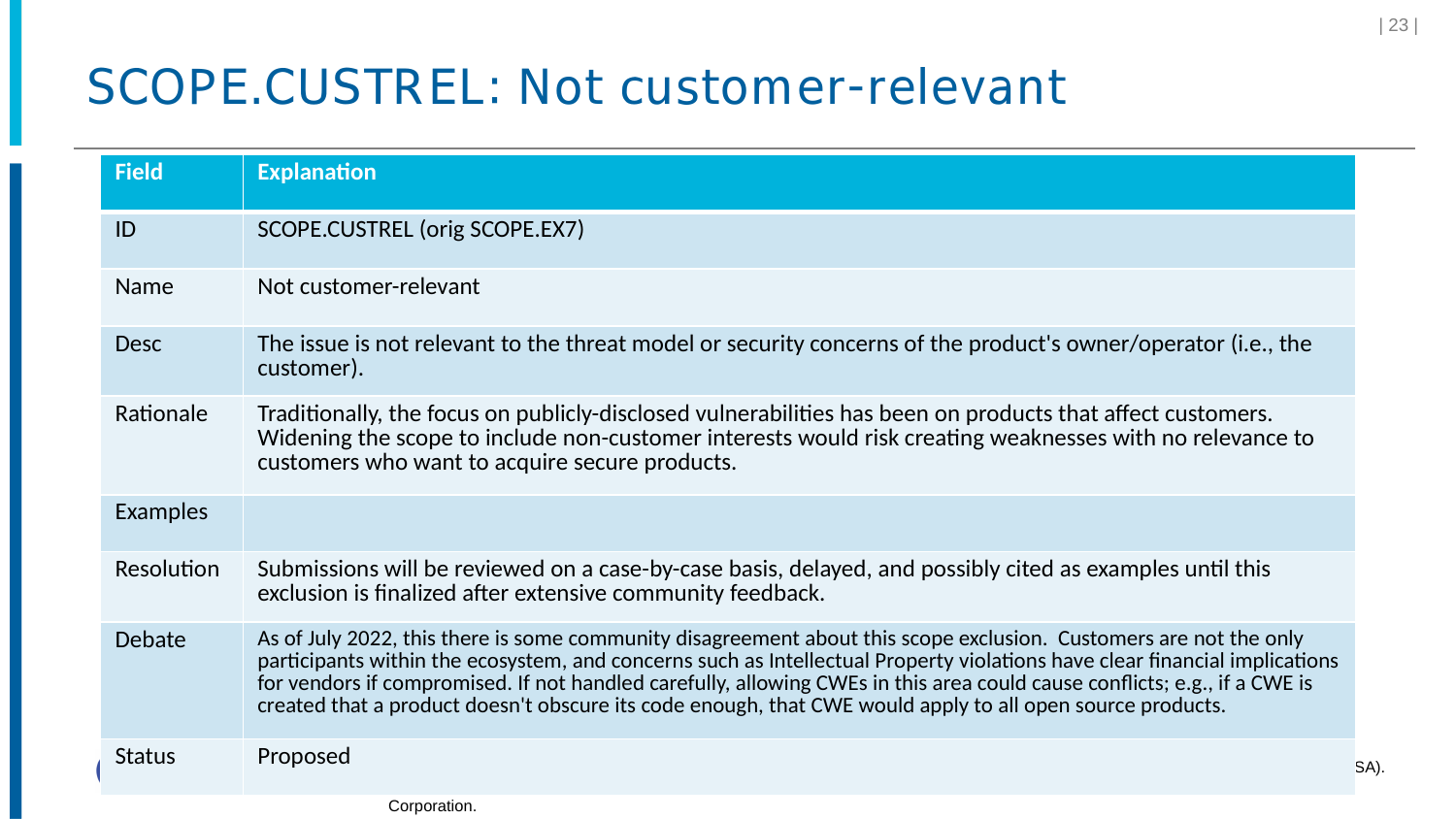

| 23 |
# SCOPE.CUSTREL: Not customer-relevant
| Field | Explanation |
| --- | --- |
| ID | SCOPE.CUSTREL (orig SCOPE.EX7) |
| Name | Not customer-relevant |
| Desc | The issue is not relevant to the threat model or security concerns of the product's owner/operator (i.e., the customer). |
| Rationale | Traditionally, the focus on publicly-disclosed vulnerabilities has been on products that affect customers. Widening the scope to include non-customer interests would risk creating weaknesses with no relevance to customers who want to acquire secure products. |
| Examples |  |
| Resolution | Submissions will be reviewed on a case-by-case basis, delayed, and possibly cited as examples until this exclusion is finalized after extensive community feedback. |
| Debate | As of July 2022, this there is some community disagreement about this scope exclusion. Customers are not the only participants within the ecosystem, and concerns such as Intellectual Property violations have clear financial implications for vendors if compromised. If not handled carefully, allowing CWEs in this area could cause conflicts; e.g., if a CWE is created that a product doesn't obscure its code enough, that CWE would apply to all open source products. |
| Status | Proposed |